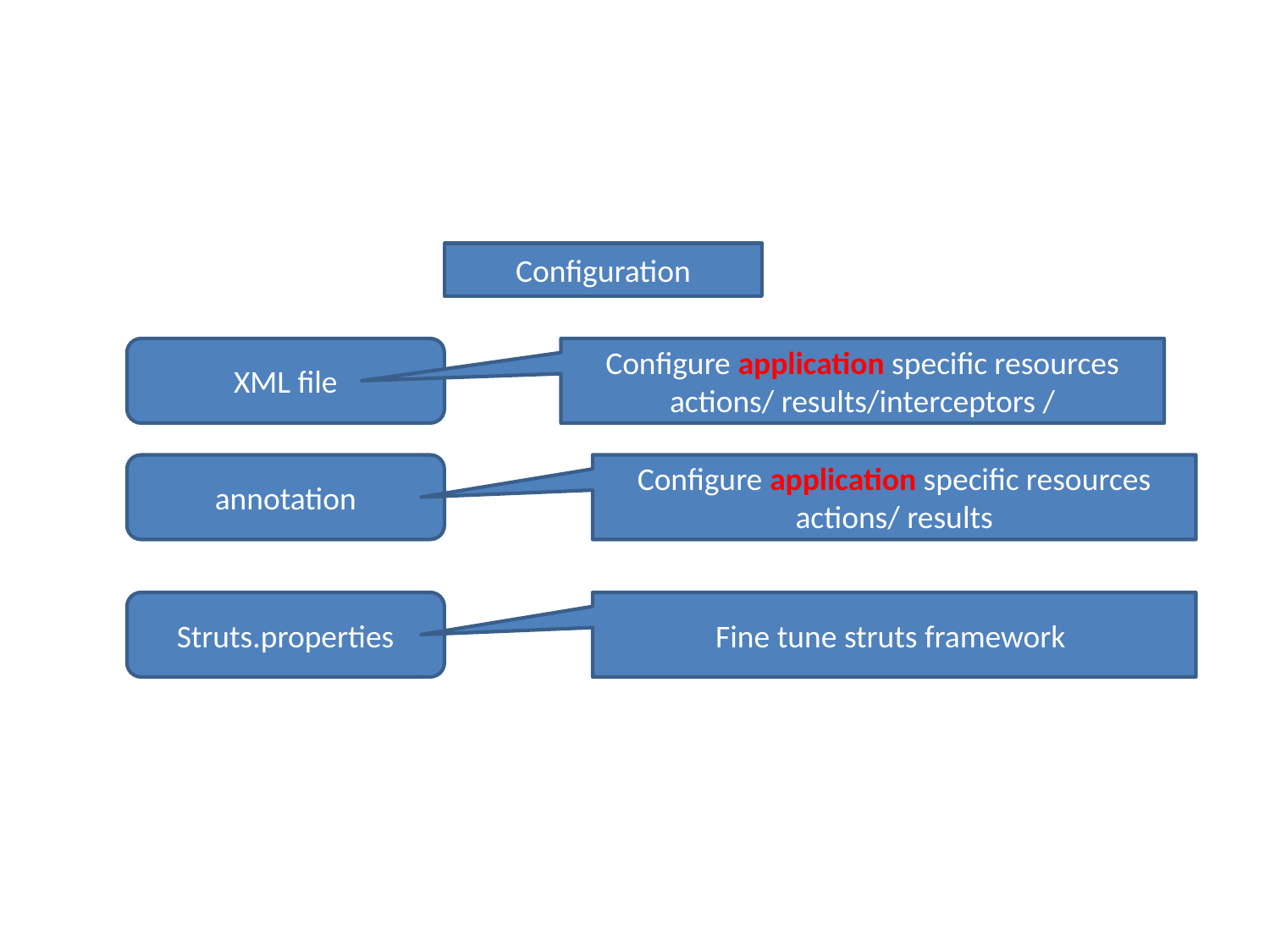

Configuration
XML file
Configure application specific resources actions/ results/interceptors /
annotation
Configure application specific resources actions/ results
Struts.properties
Fine tune struts framework